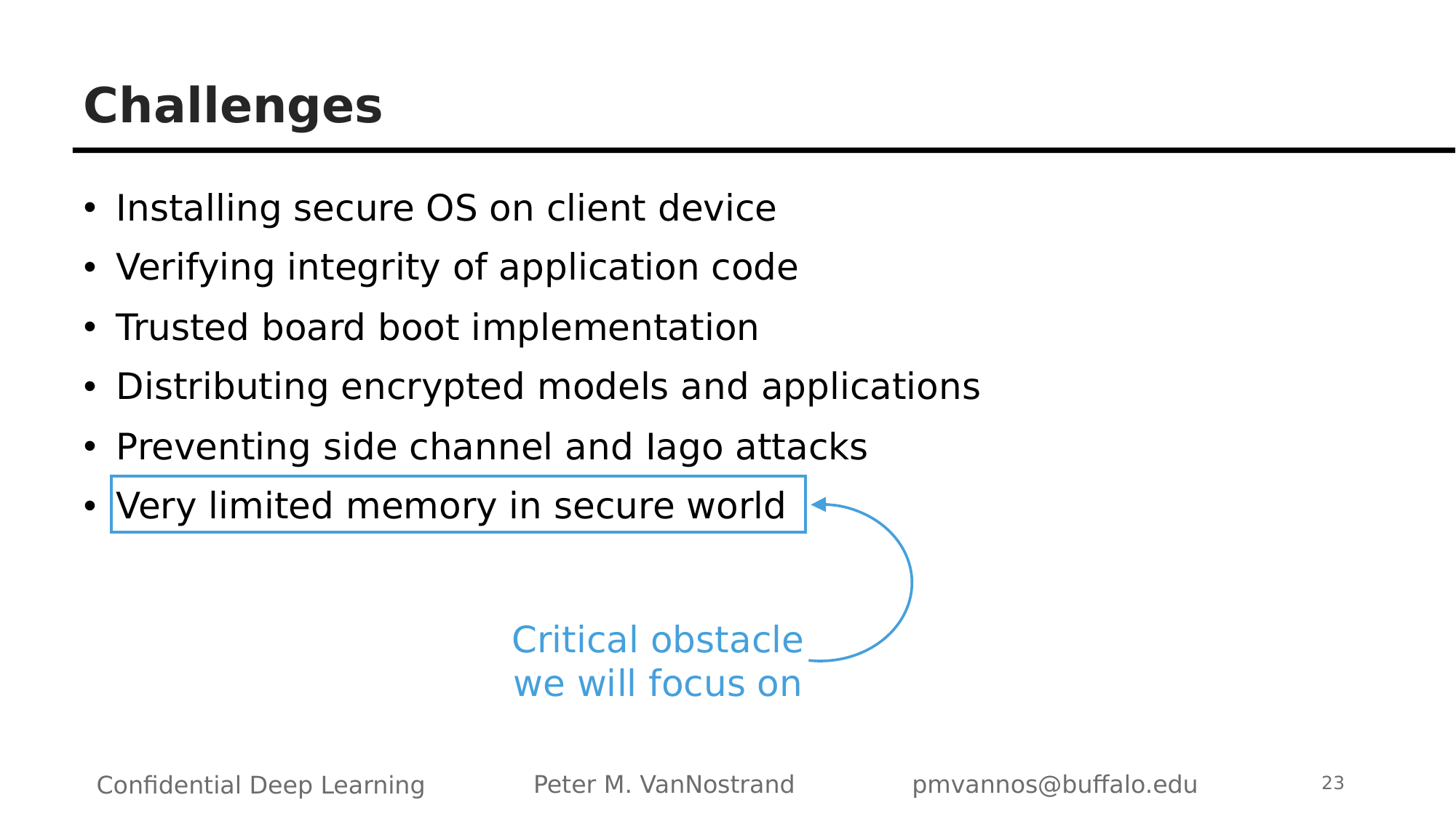

# Challenges
Installing secure OS on client device
Verifying integrity of application code
Trusted board boot implementation
Distributing encrypted models and applications
Preventing side channel and Iago attacks
Very limited memory in secure world

Critical obstacle we will focus on
23